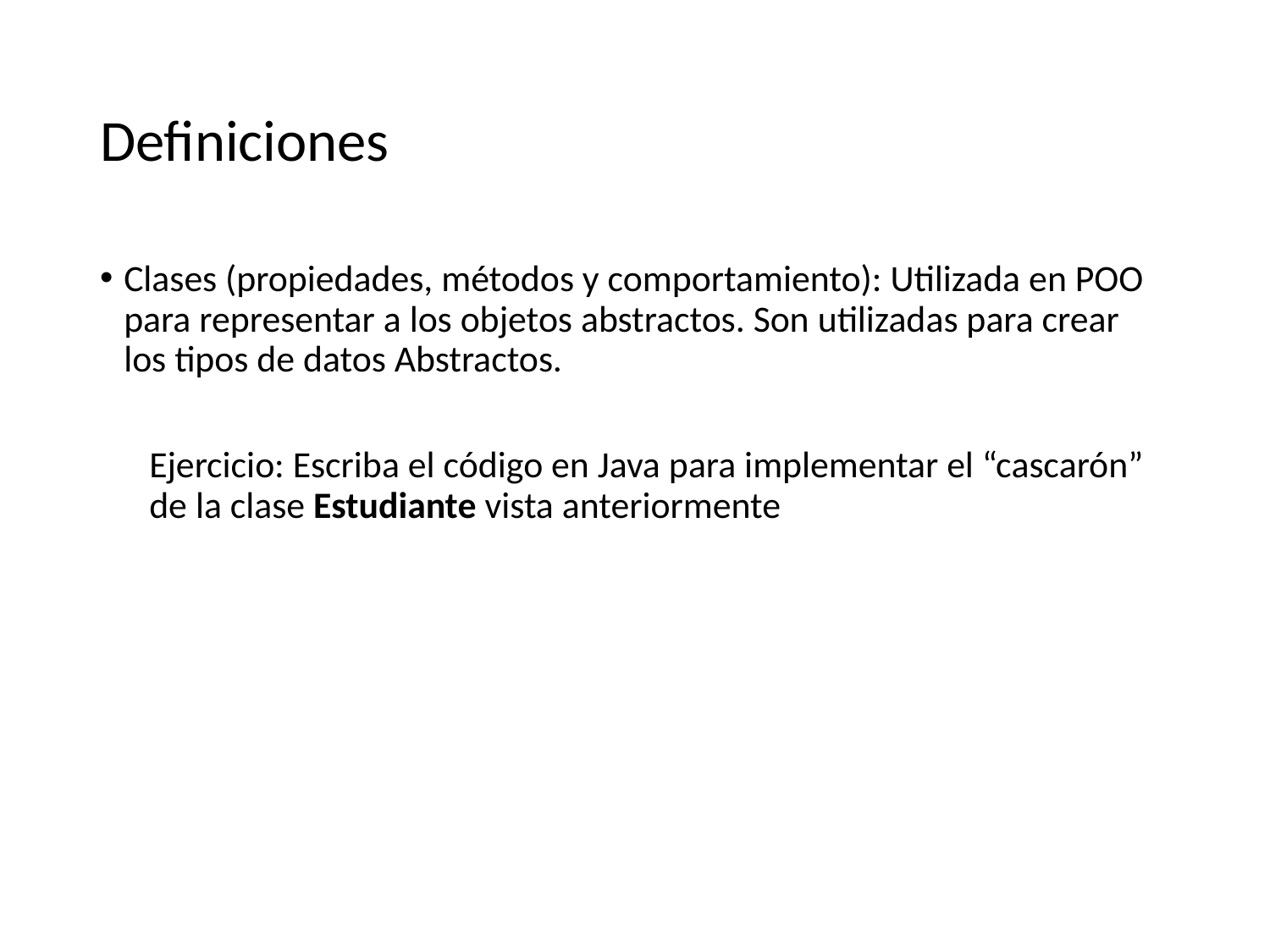

# Definiciones
Clases (propiedades, métodos y comportamiento): Utilizada en POO para representar a los objetos abstractos. Son utilizadas para crear los tipos de datos Abstractos.

Ejercicio: Escriba el código en Java para implementar el “cascarón” de la clase Estudiante vista anteriormente